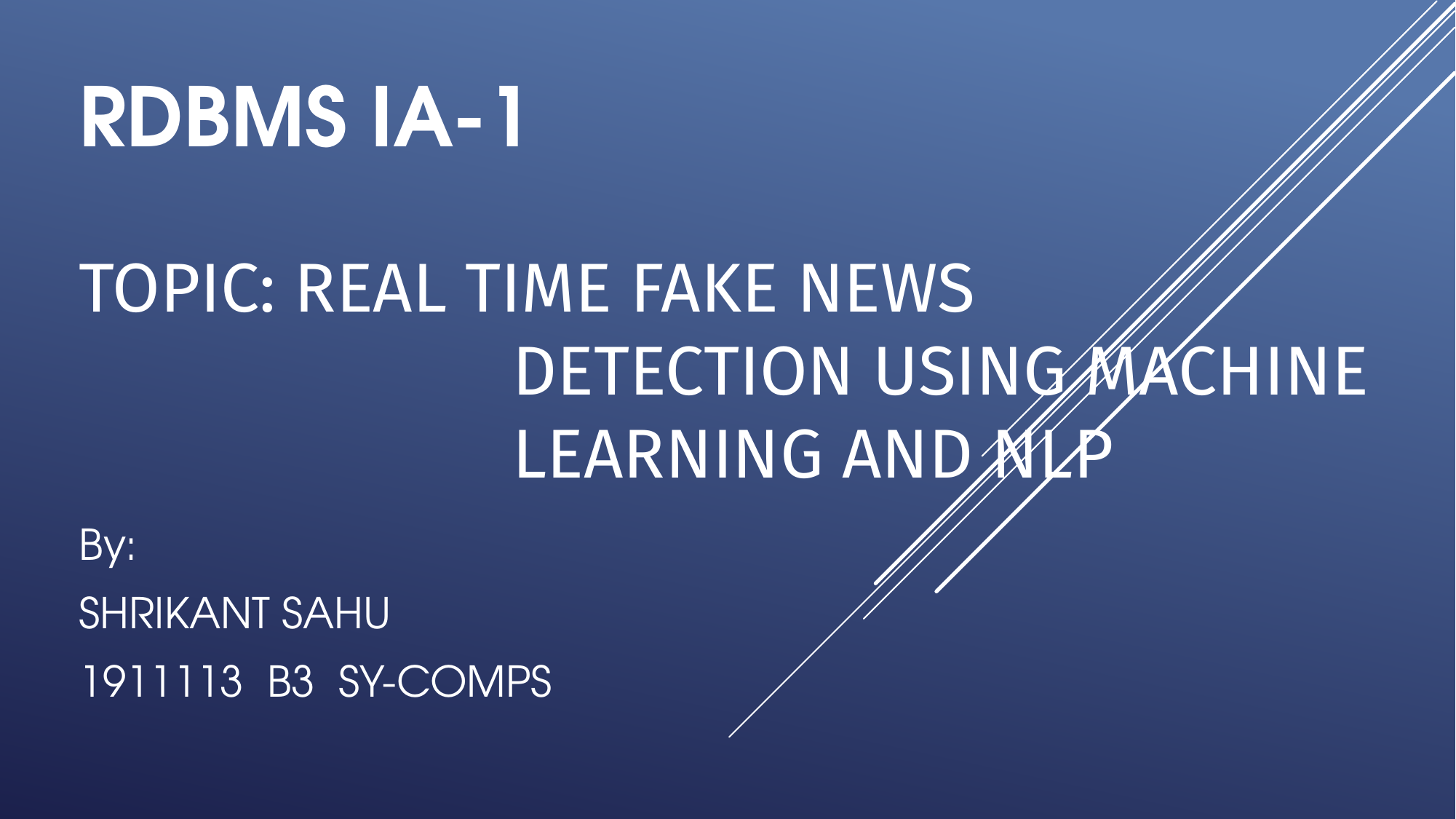

RDBMS IA-1
# Topic: Real Time Fake News Detection using machine Learning and nlp
By:
SHRIKANT SAHU
1911113  B3  SY-COMPS